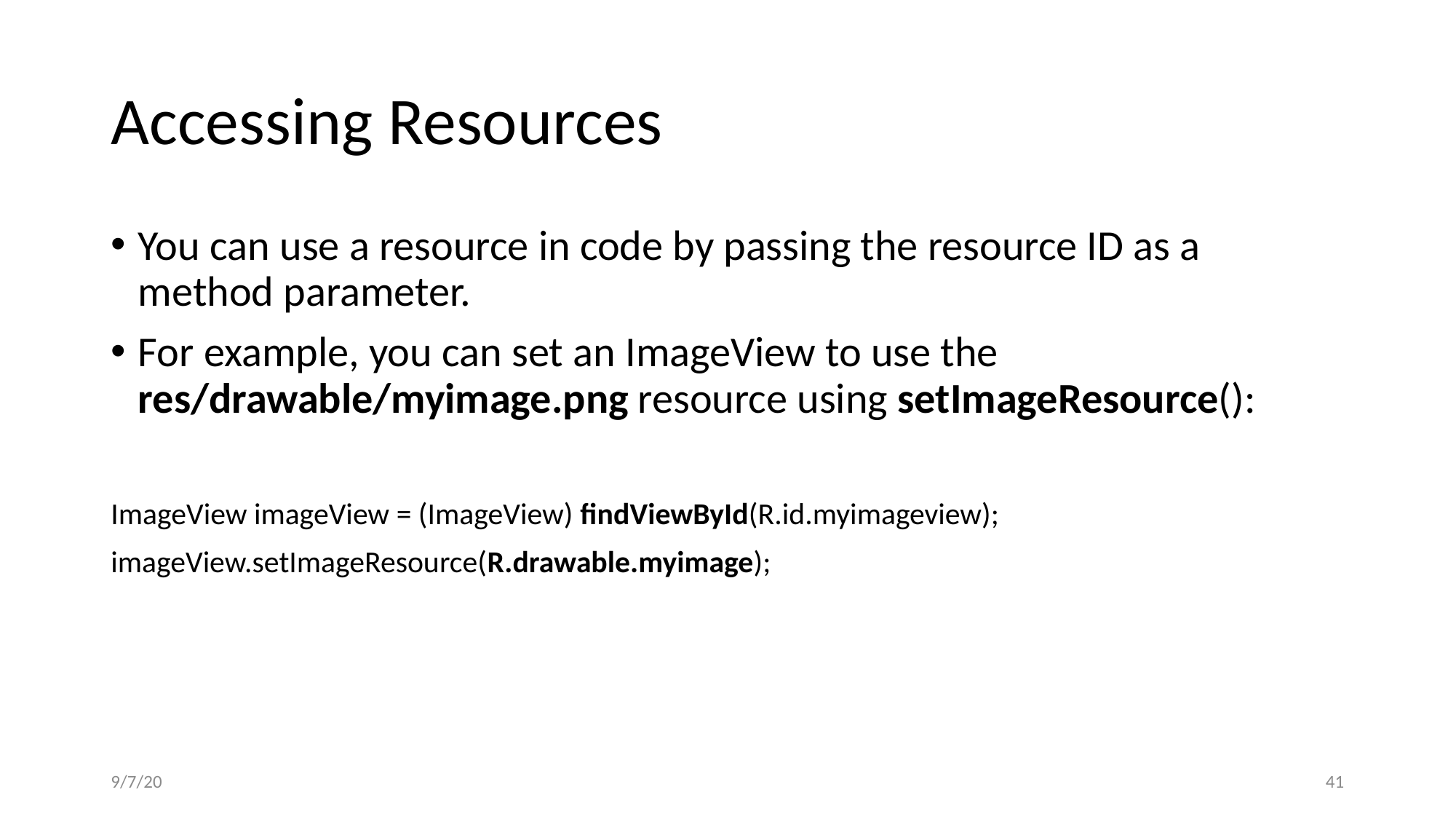

# Accessing Resources
You can use a resource in code by passing the resource ID as a method parameter.
For example, you can set an ImageView to use the res/drawable/myimage.png resource using setImageResource():

ImageView imageView = (ImageView) findViewById(R.id.myimageview);
imageView.setImageResource(R.drawable.myimage);
9/7/20
41